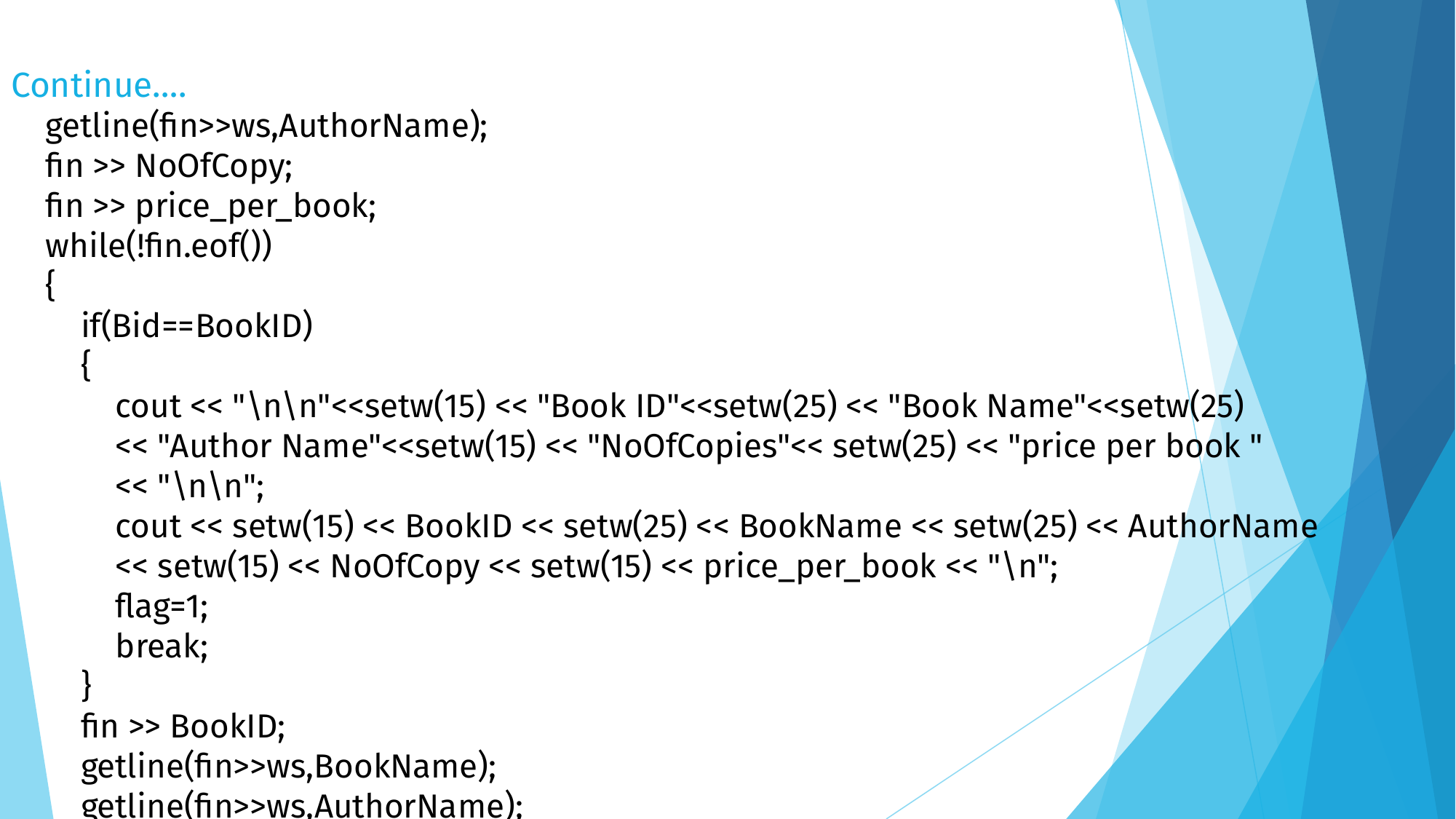

Continue….
    getline(fin>>ws,AuthorName);
    fin >> NoOfCopy;
    fin >> price_per_book;
    while(!fin.eof())
    {
        if(Bid==BookID)
        {
            cout << "\n\n"<<setw(15) << "Book ID"<<setw(25) << "Book Name"<<setw(25)
            << "Author Name"<<setw(15) << "NoOfCopies"<< setw(25) << "price per book "
            << "\n\n";
            cout << setw(15) << BookID << setw(25) << BookName << setw(25) << AuthorName
            << setw(15) << NoOfCopy << setw(15) << price_per_book << "\n";
            flag=1;
            break;
        }
        fin >> BookID;
        getline(fin>>ws,BookName);
        getline(fin>>ws,AuthorName);